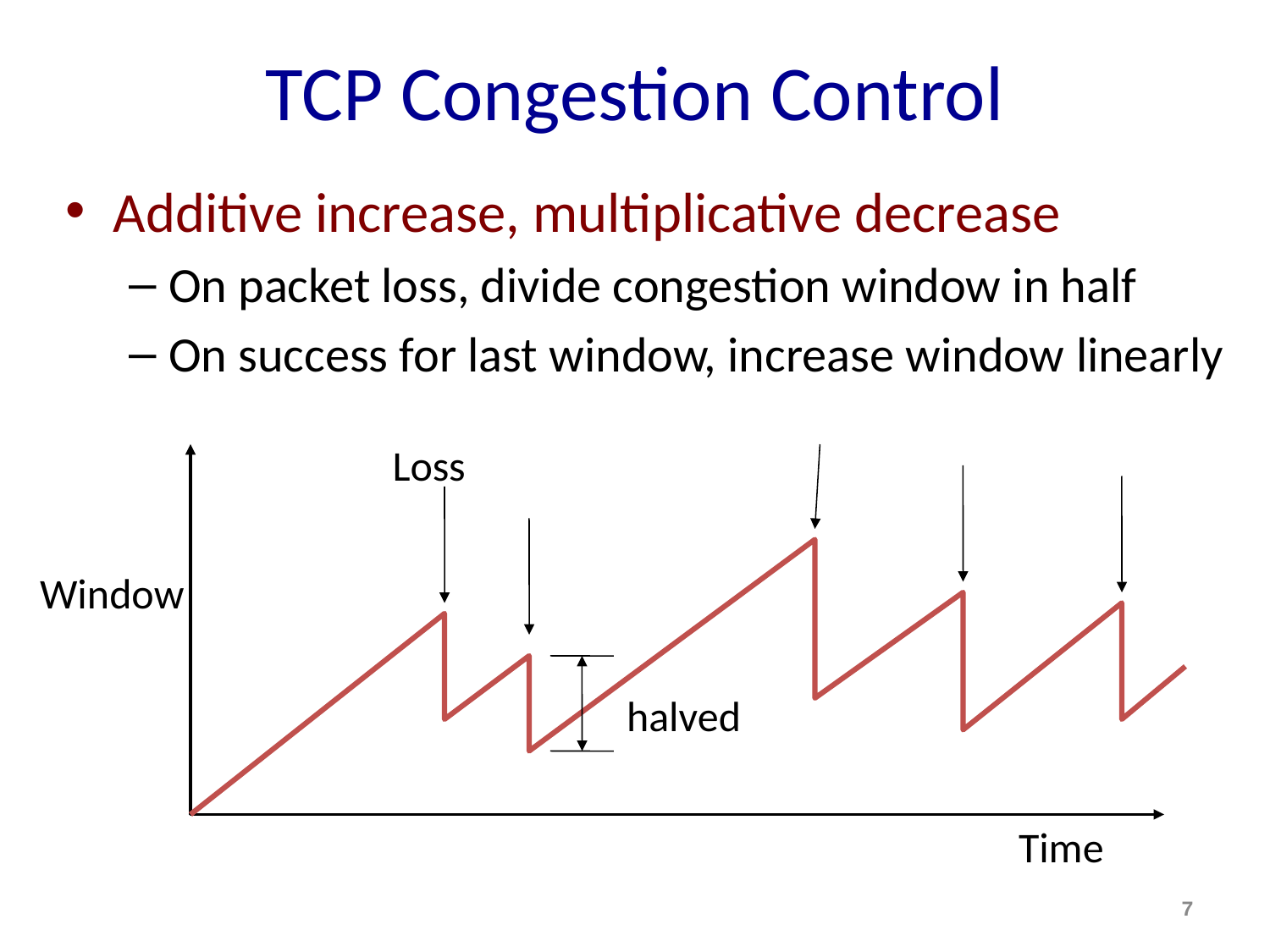

# TCP Congestion Control
Additive increase, multiplicative decrease
On packet loss, divide congestion window in half
On success for last window, increase window linearly
Loss

Window

halved

Time
7